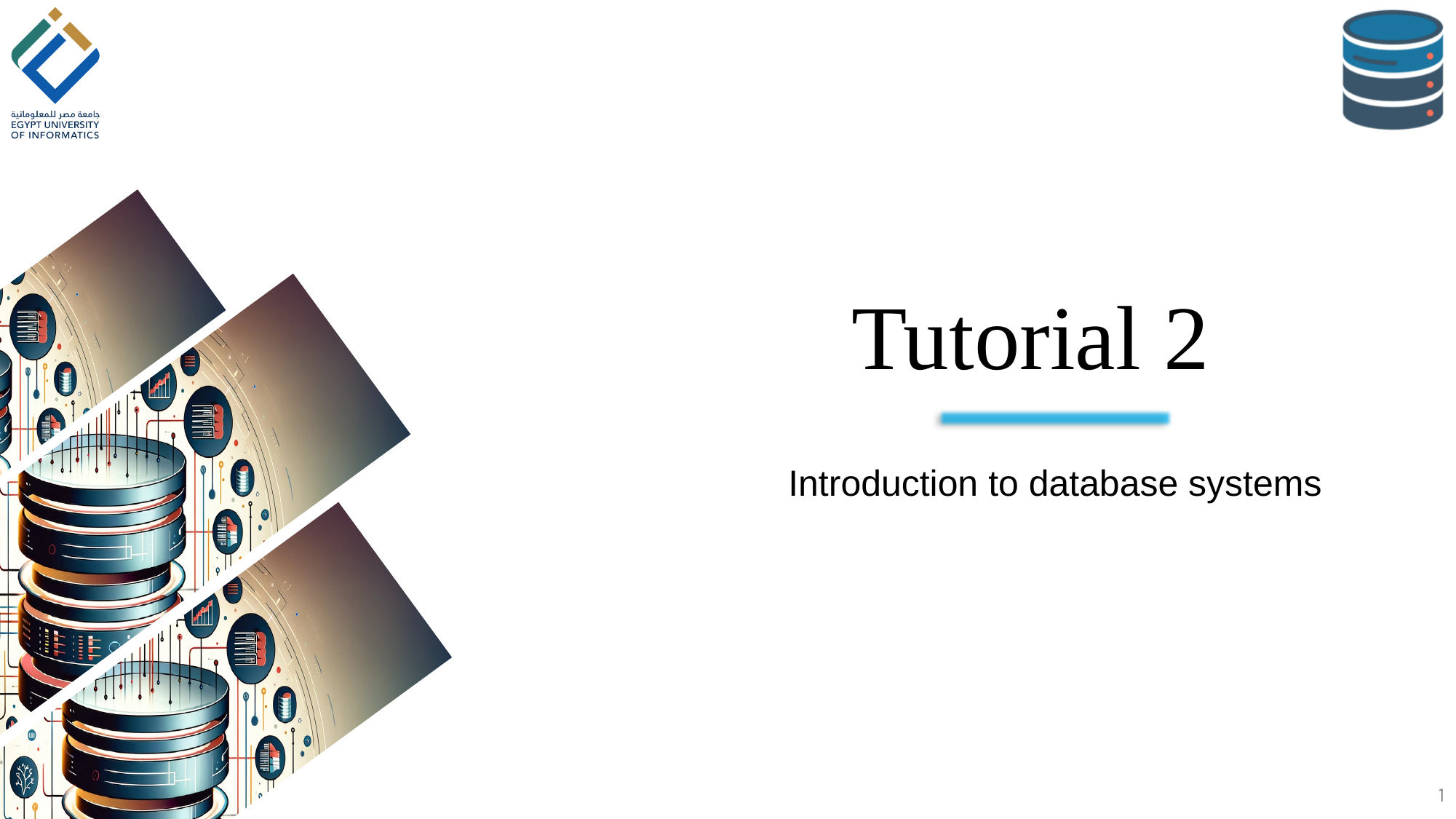

# Tutorial 2
Introduction to database systems
1